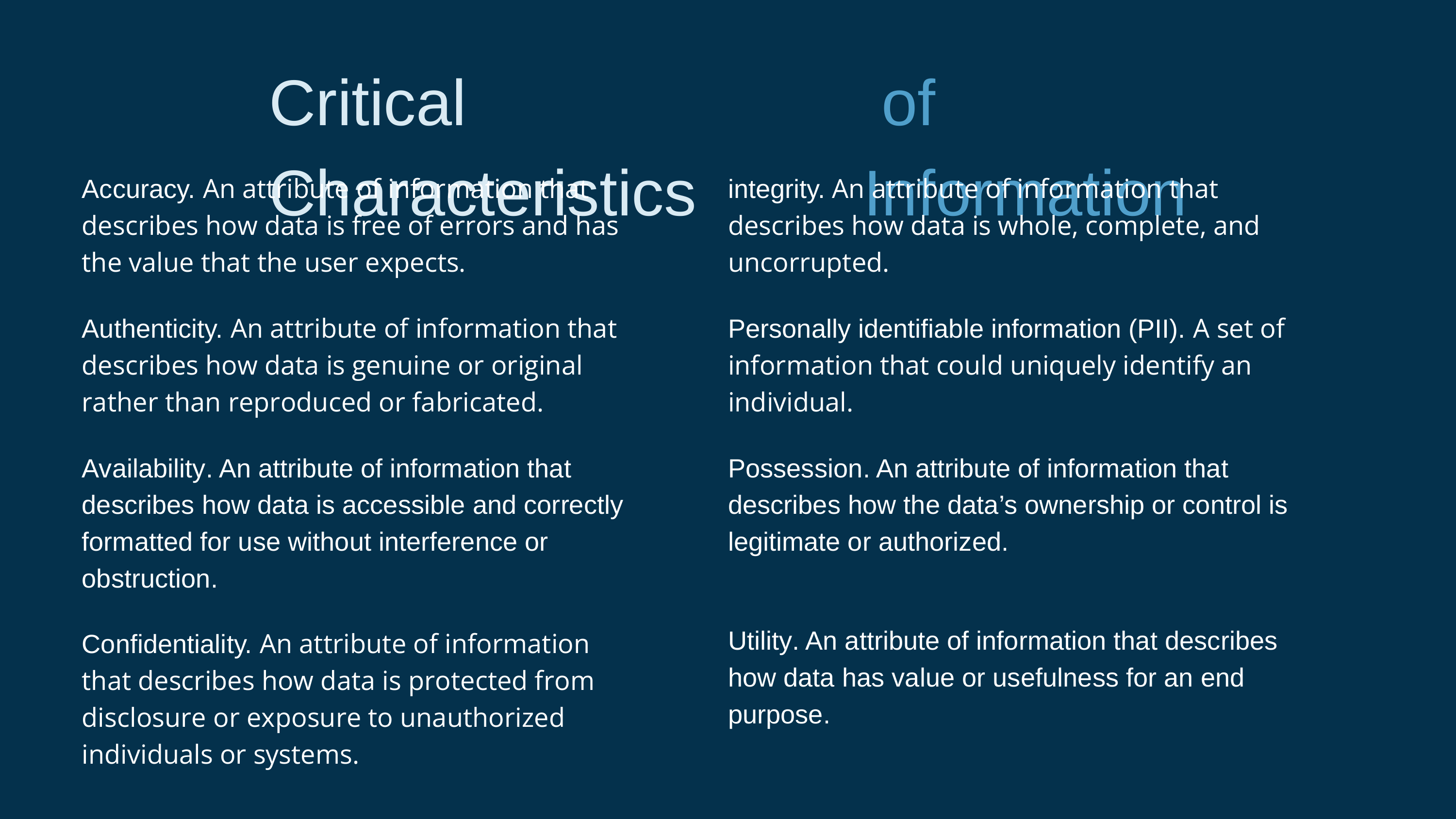

Critical Characteristics
 of Information
Accuracy. An attribute of information that describes how data is free of errors and has the value that the user expects.
integrity. An attribute of information that describes how data is whole, complete, and uncorrupted.
Authenticity. An attribute of information that describes how data is genuine or original rather than reproduced or fabricated.
Personally identifiable information (PII). A set of information that could uniquely identify an individual.
Availability. An attribute of information that describes how data is accessible and correctly formatted for use without interference or obstruction.
Possession. An attribute of information that describes how the data’s ownership or control is legitimate or authorized.
Utility. An attribute of information that describes how data has value or usefulness for an end purpose.
Confidentiality. An attribute of information that describes how data is protected from disclosure or exposure to unauthorized individuals or systems.